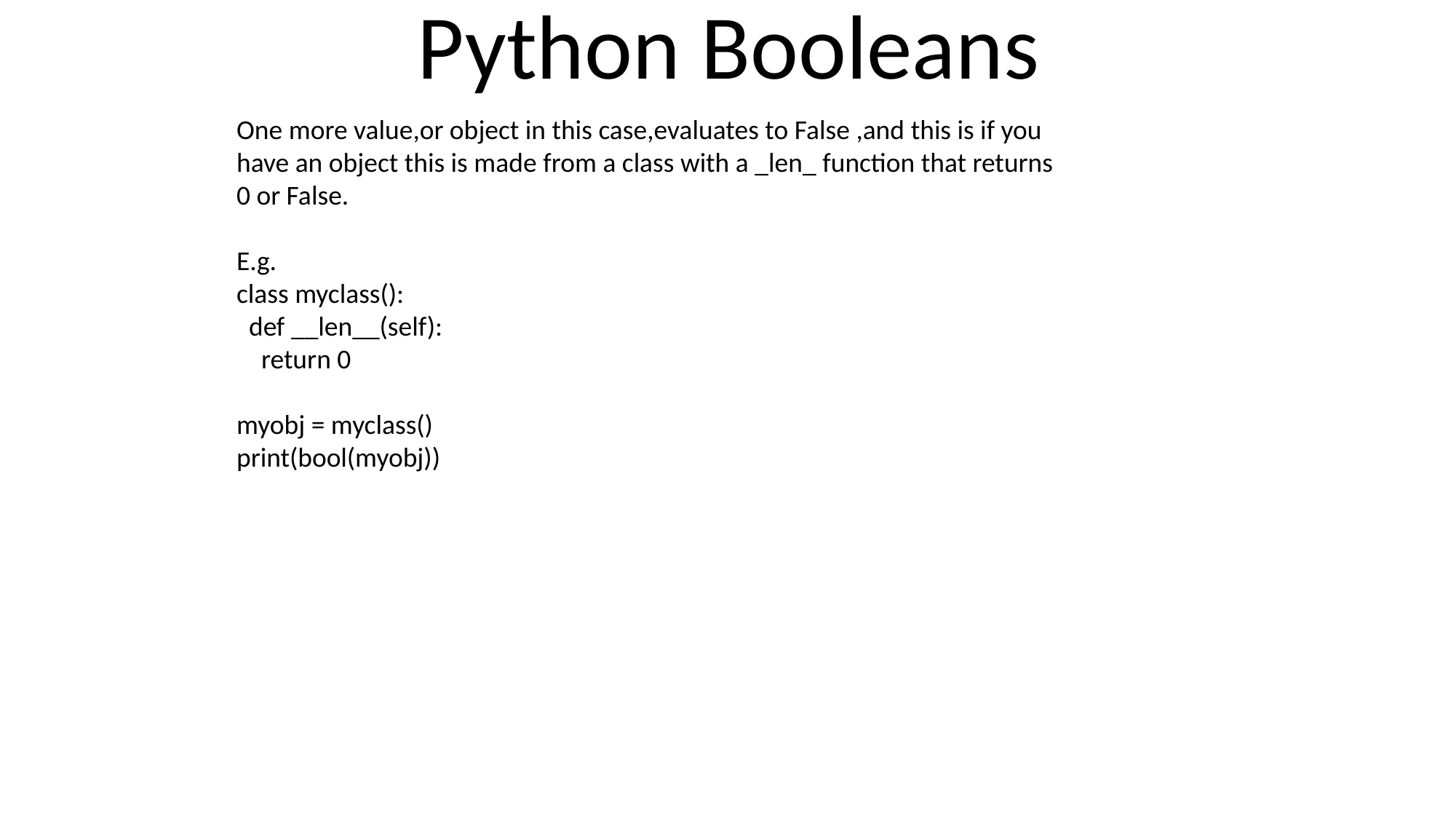

# Python Booleans
One more value,or object in this case,evaluates to False ,and this is if you have an object this is made from a class with a _len_ function that returns 0 or False.

E.g.
class myclass():
  def __len__(self):
    return 0
myobj = myclass()
print(bool(myobj))